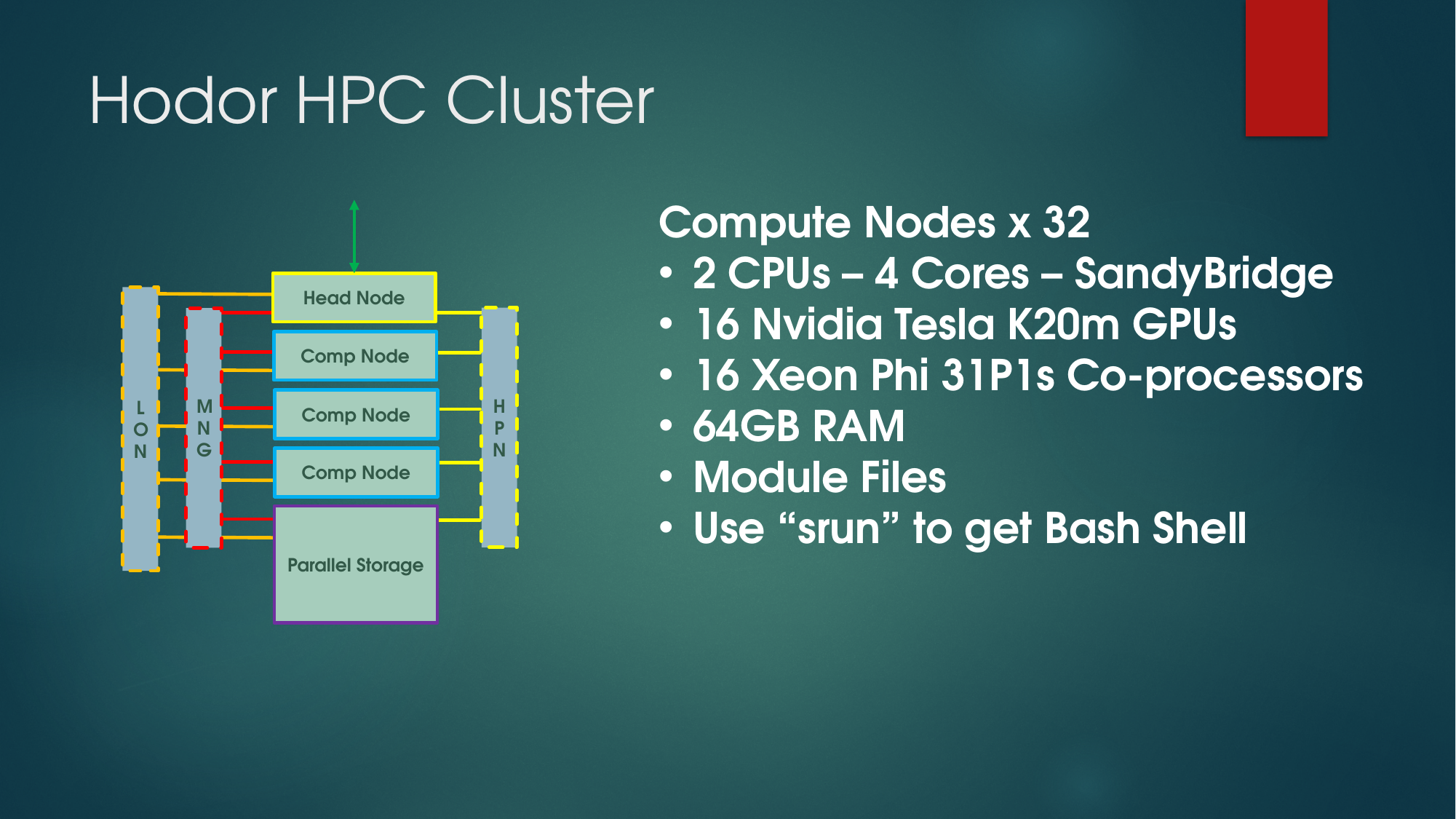

# Hodor HPC Cluster
Compute Nodes x 32
2 CPUs – 4 Cores – SandyBridge
16 Nvidia Tesla K20m GPUs
16 Xeon Phi 31P1s Co-processors
64GB RAM
Module Files
Use “srun” to get Bash Shell
Head Node
LON
HPN
MNG
Comp Node
Comp Node
Comp Node
Parallel Storage